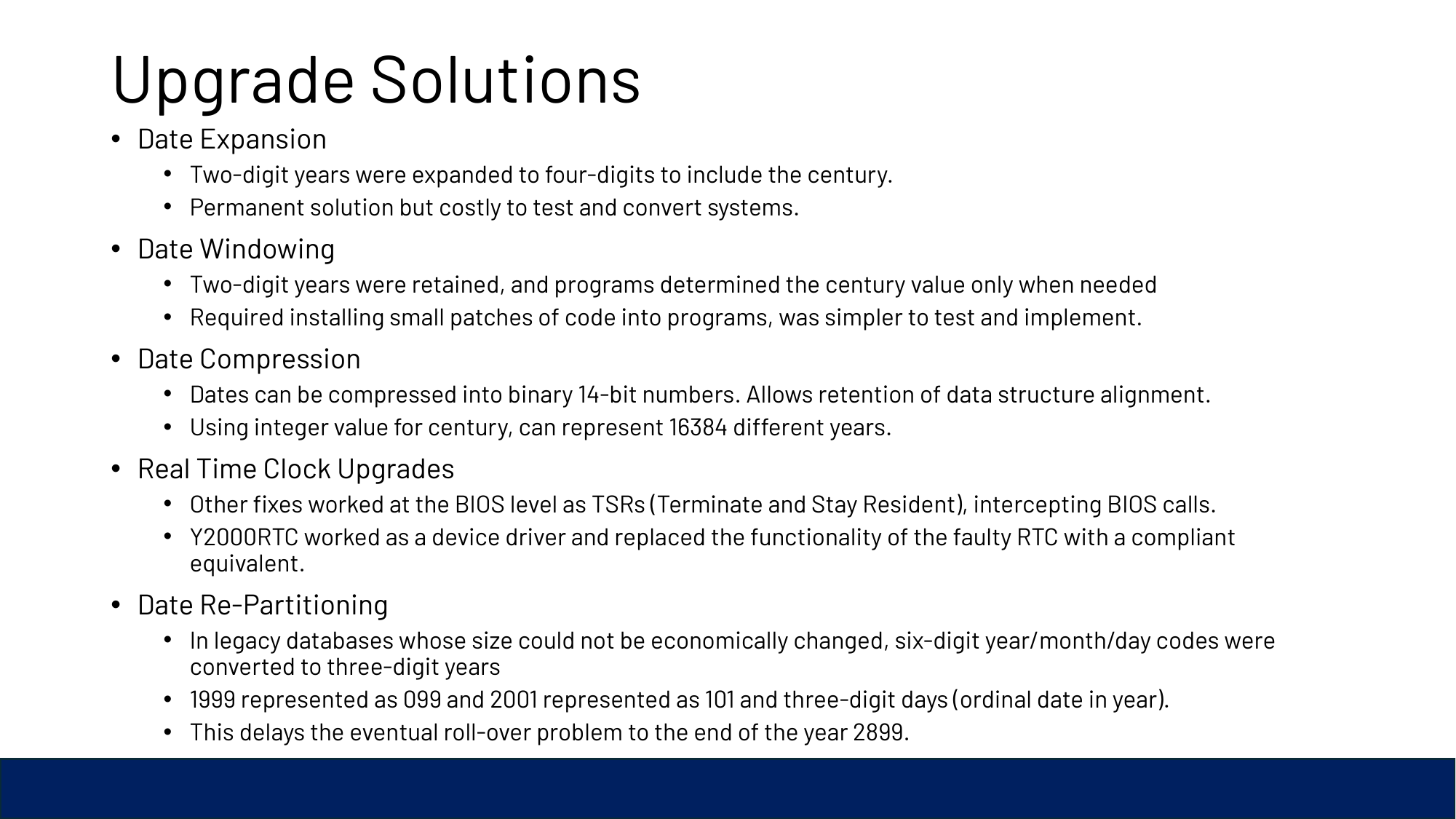

# Upgrade Solutions
Date Expansion
Two-digit years were expanded to four-digits to include the century.
Permanent solution but costly to test and convert systems.
Date Windowing
Two-digit years were retained, and programs determined the century value only when needed
Required installing small patches of code into programs, was simpler to test and implement.
Date Compression
Dates can be compressed into binary 14-bit numbers. Allows retention of data structure alignment.
Using integer value for century, can represent 16384 different years.
Real Time Clock Upgrades
Other fixes worked at the BIOS level as TSRs (Terminate and Stay Resident), intercepting BIOS calls.
Y2000RTC worked as a device driver and replaced the functionality of the faulty RTC with a compliant equivalent.
Date Re-Partitioning
In legacy databases whose size could not be economically changed, six-digit year/month/day codes were converted to three-digit years
1999 represented as 099 and 2001 represented as 101 and three-digit days (ordinal date in year).
This delays the eventual roll-over problem to the end of the year 2899.